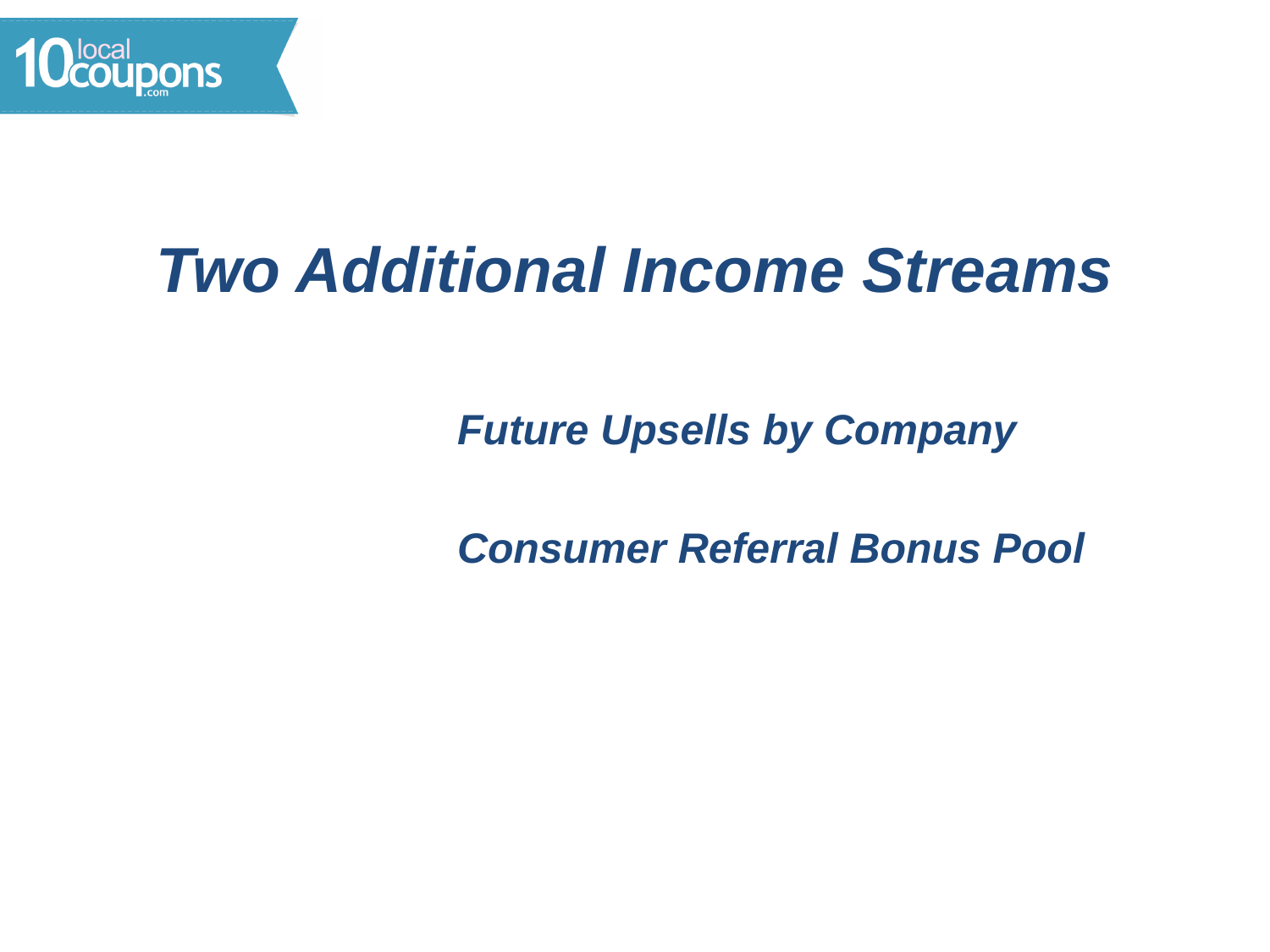

#
Two Additional Income Streams

			Future Upsells by Company

			Consumer Referral Bonus Pool